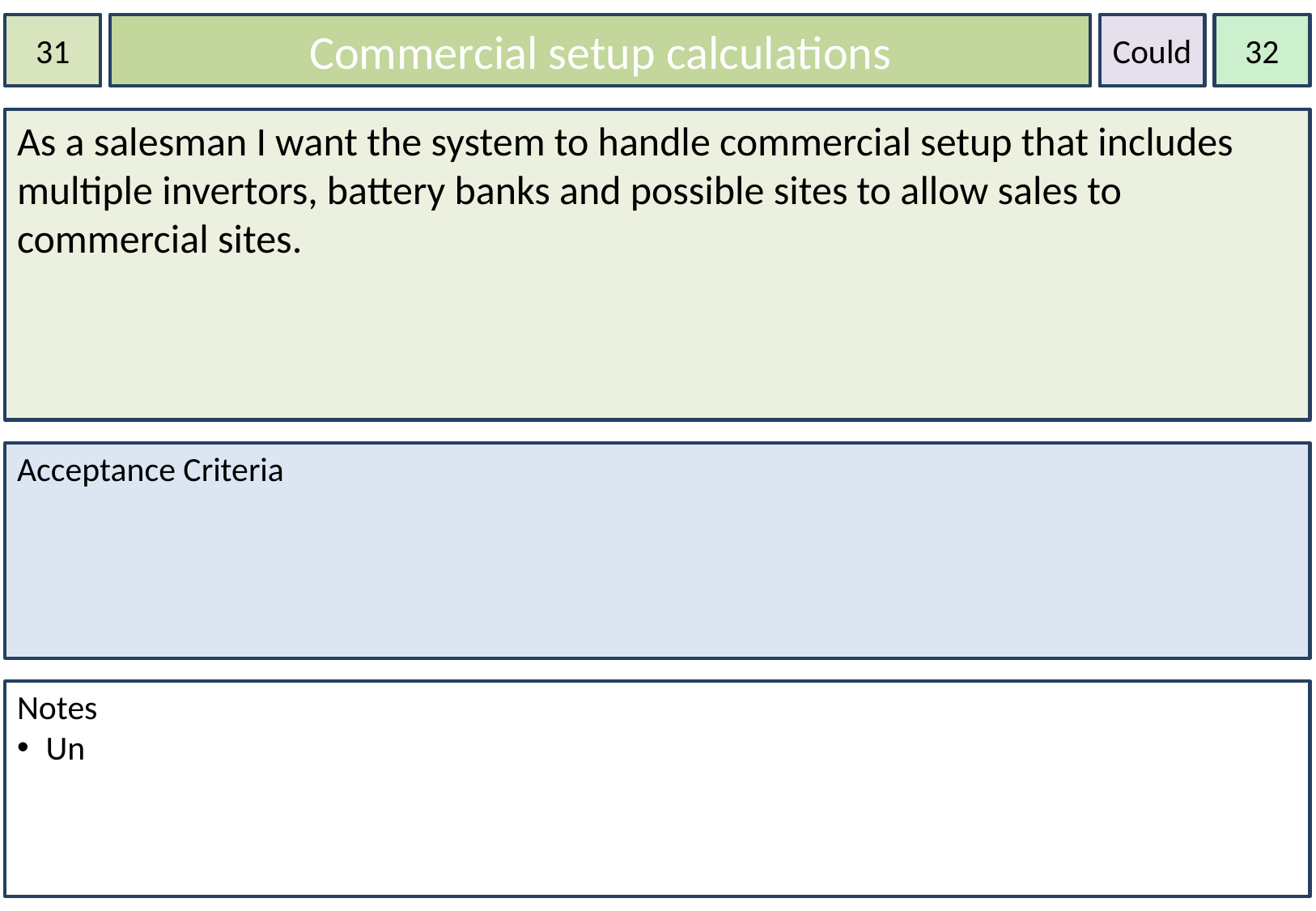

31
Commercial setup calculations
Could
32
As a salesman I want the system to handle commercial setup that includes multiple invertors, battery banks and possible sites to allow sales to commercial sites.
Acceptance Criteria

Notes
Un